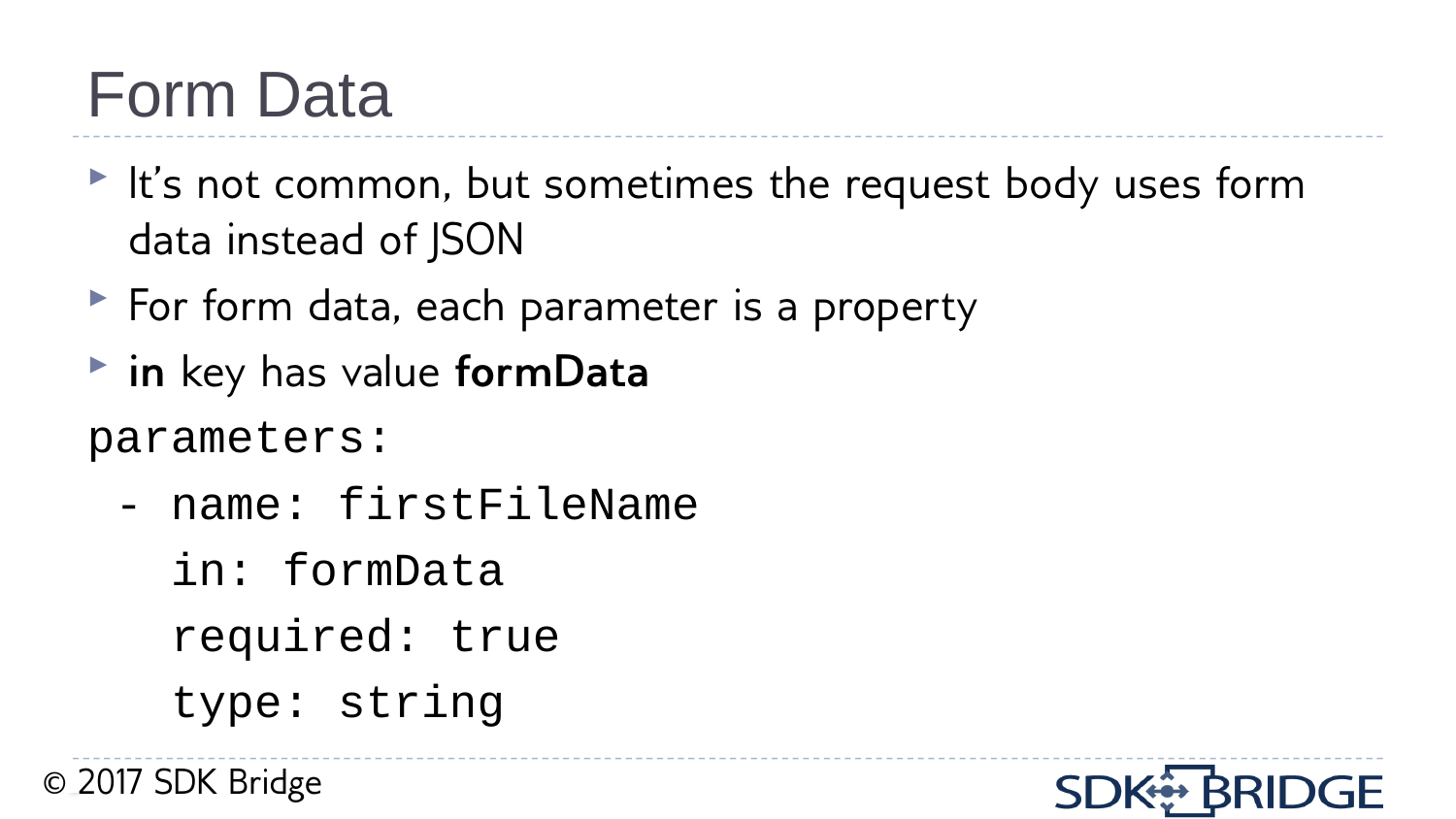

# Form Data
It’s not common, but sometimes the request body uses form data instead of JSON
For form data, each parameter is a property
in key has value formData
parameters:
 - name: firstFileName
   in: formData
   required: true
   type: string